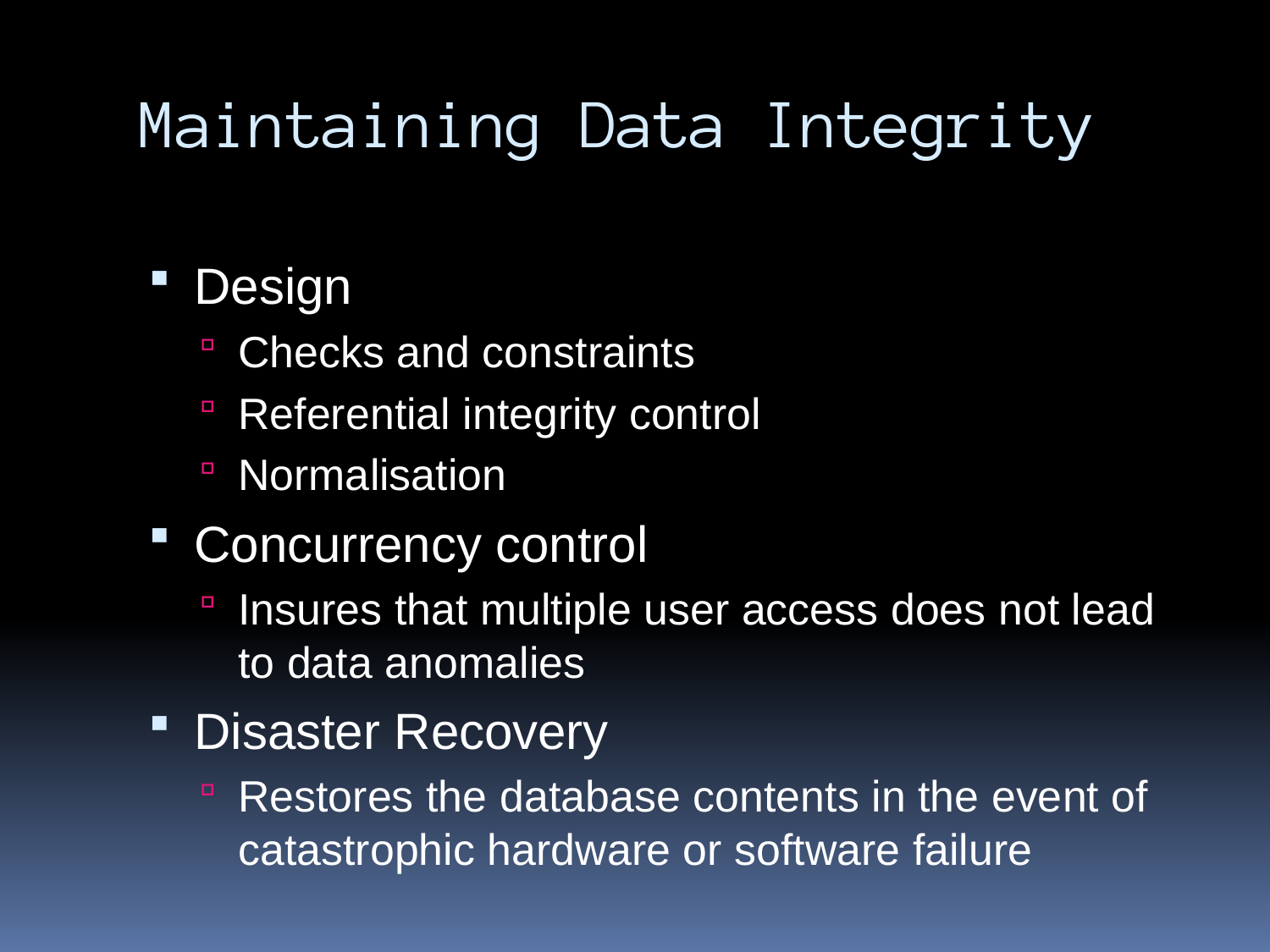

# Maintaining Data Integrity
Design
Checks and constraints
Referential integrity control
Normalisation
Concurrency control
Insures that multiple user access does not lead to data anomalies
Disaster Recovery
Restores the database contents in the event of catastrophic hardware or software failure